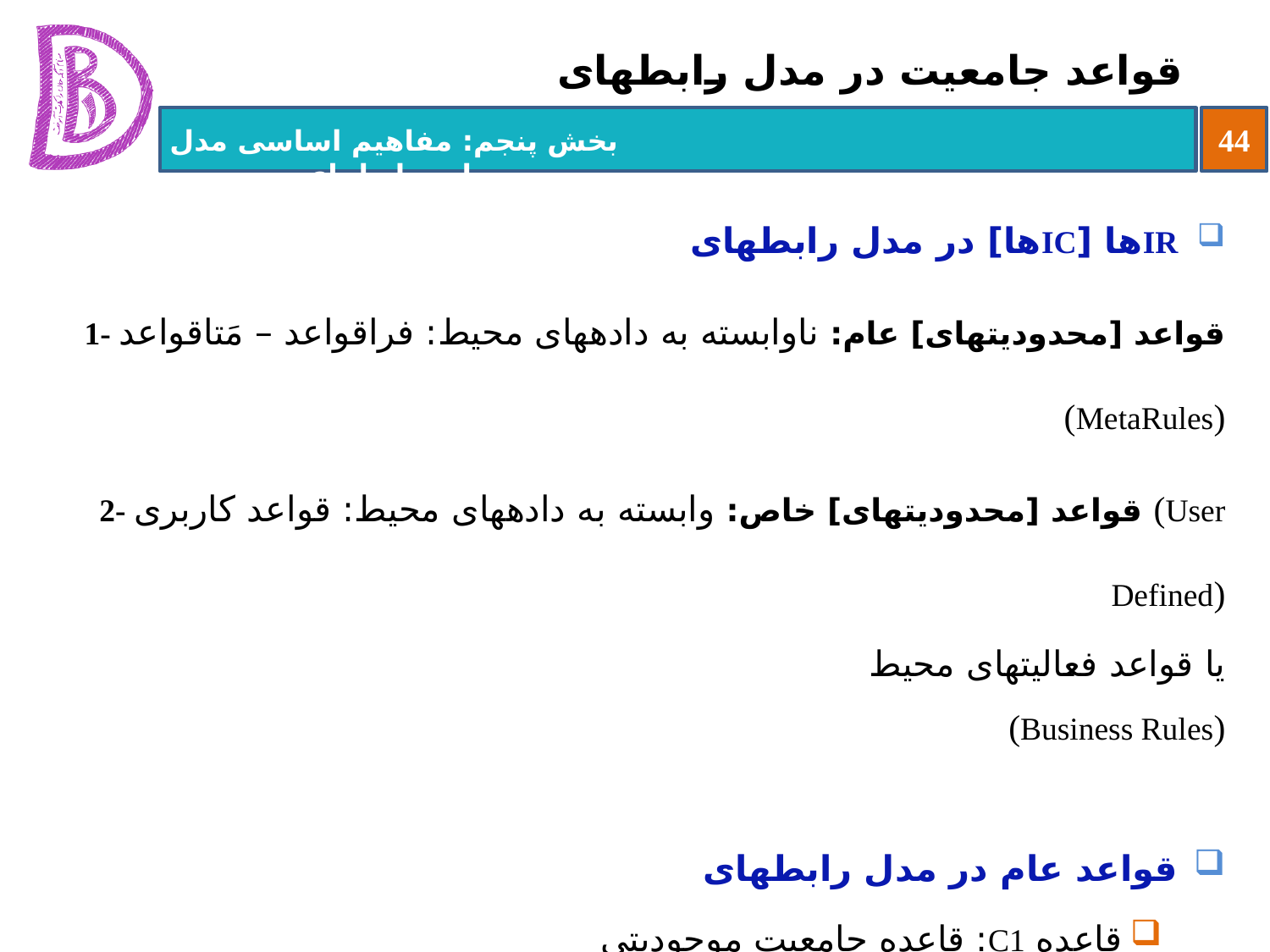

# قواعد جامعیت در مدل رابطه‏ای
IRها [ICها] در مدل رابطه‏ای
1- قواعد [محدودیت‏های] عام: ناوابسته به داده‏های محیط: فراقواعد – مَتاقواعد (MetaRules)
2- قواعد [محدودیت‏های] خاص: وابسته به داده‏های محیط: قواعد کاربری (User Defined)
					     یا قواعد فعالیت‏های محیط (Business Rules)

قواعد عام در مدل رابطه‏ای
قاعده C1: قاعده جامعیت موجودیتی
قاعده C2: قاعده جامعیت ارجاعی